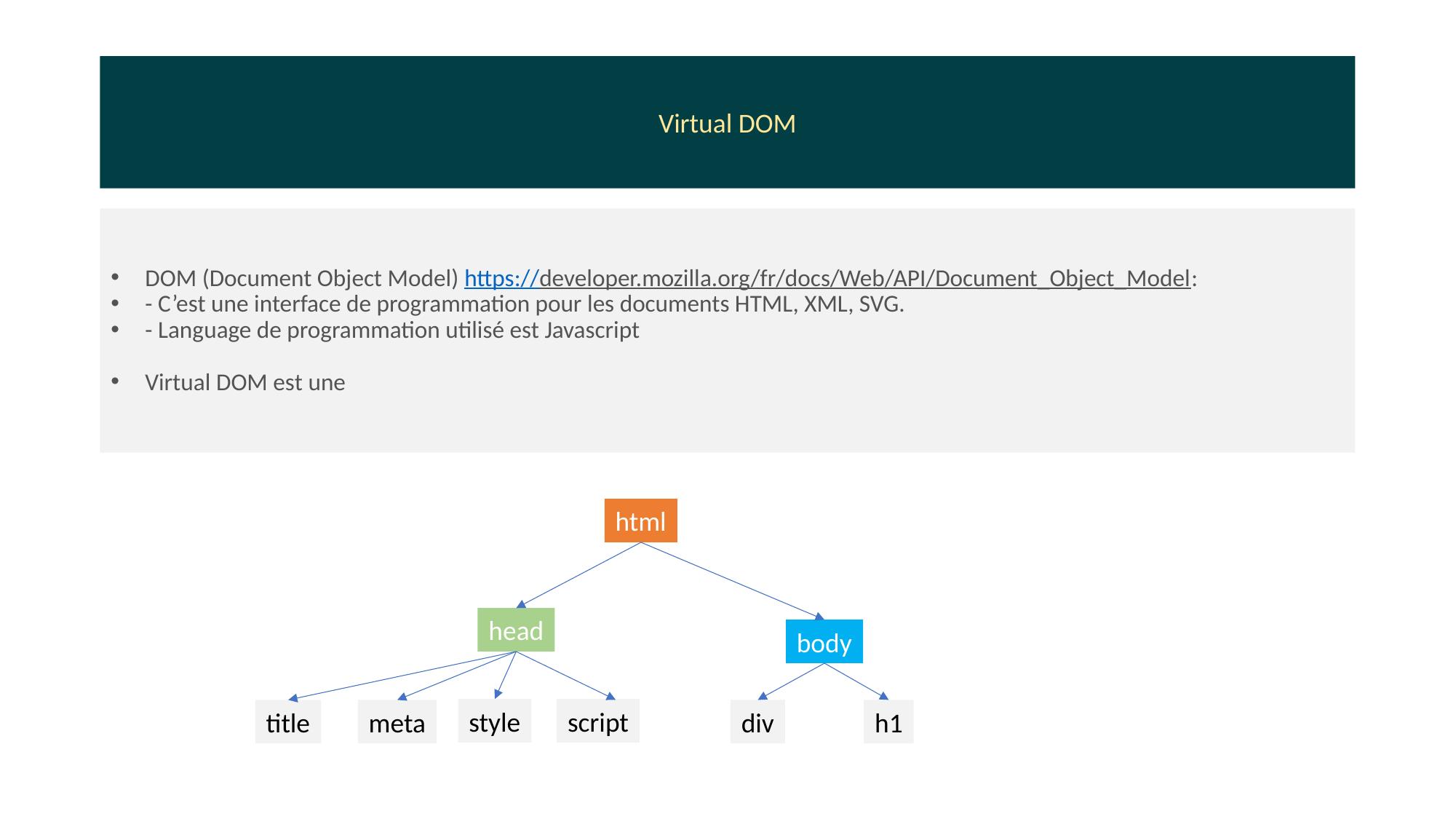

Virtual DOM
DOM (Document Object Model) https://developer.mozilla.org/fr/docs/Web/API/Document_Object_Model:
- C’est une interface de programmation pour les documents HTML, XML, SVG.
- Language de programmation utilisé est Javascript

Virtual DOM est une
html
head
body
style
script
title
meta
div
h1